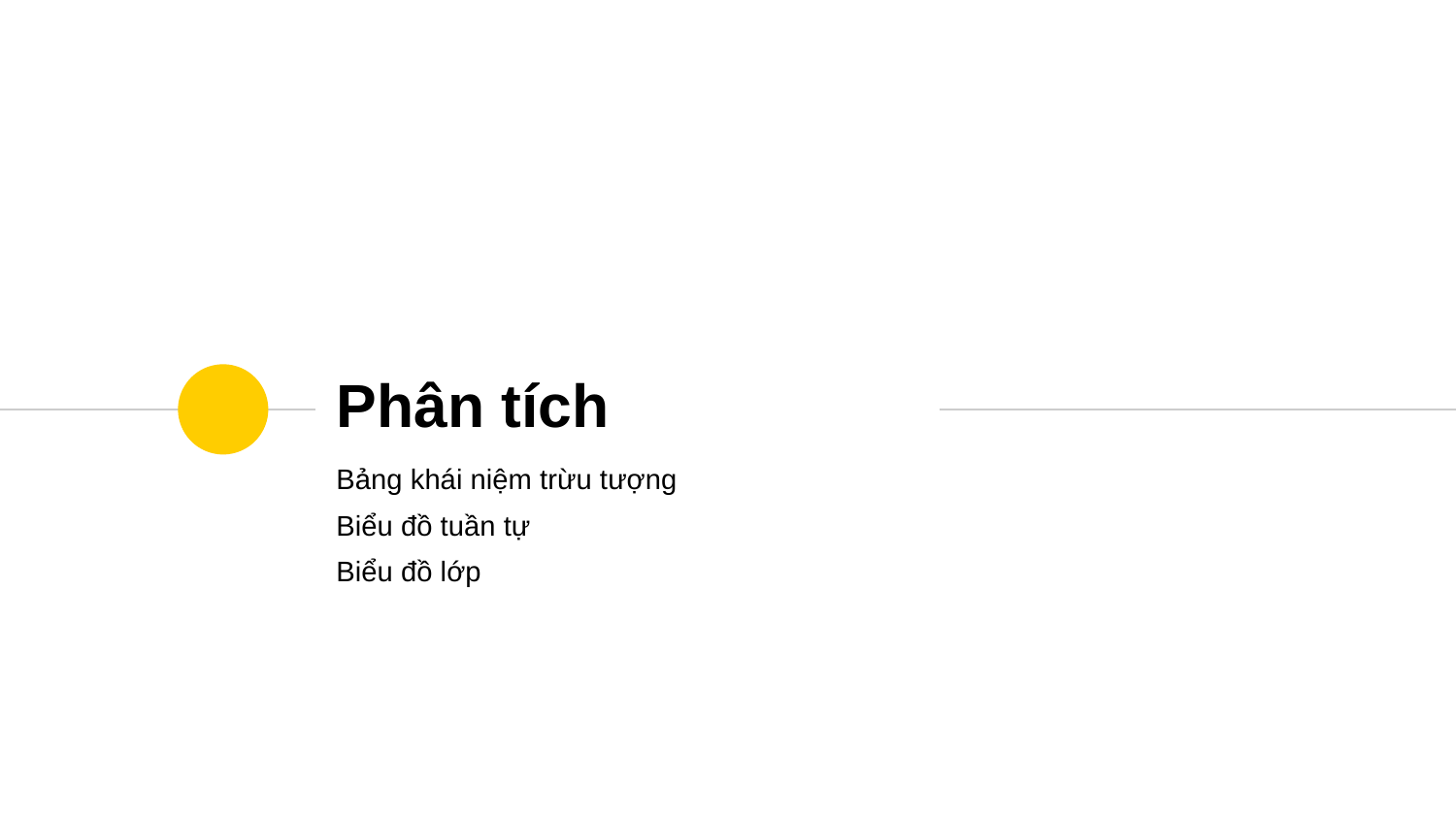

# Phân tích
Bảng khái niệm trừu tượng
Biểu đồ tuần tự
Biểu đồ lớp